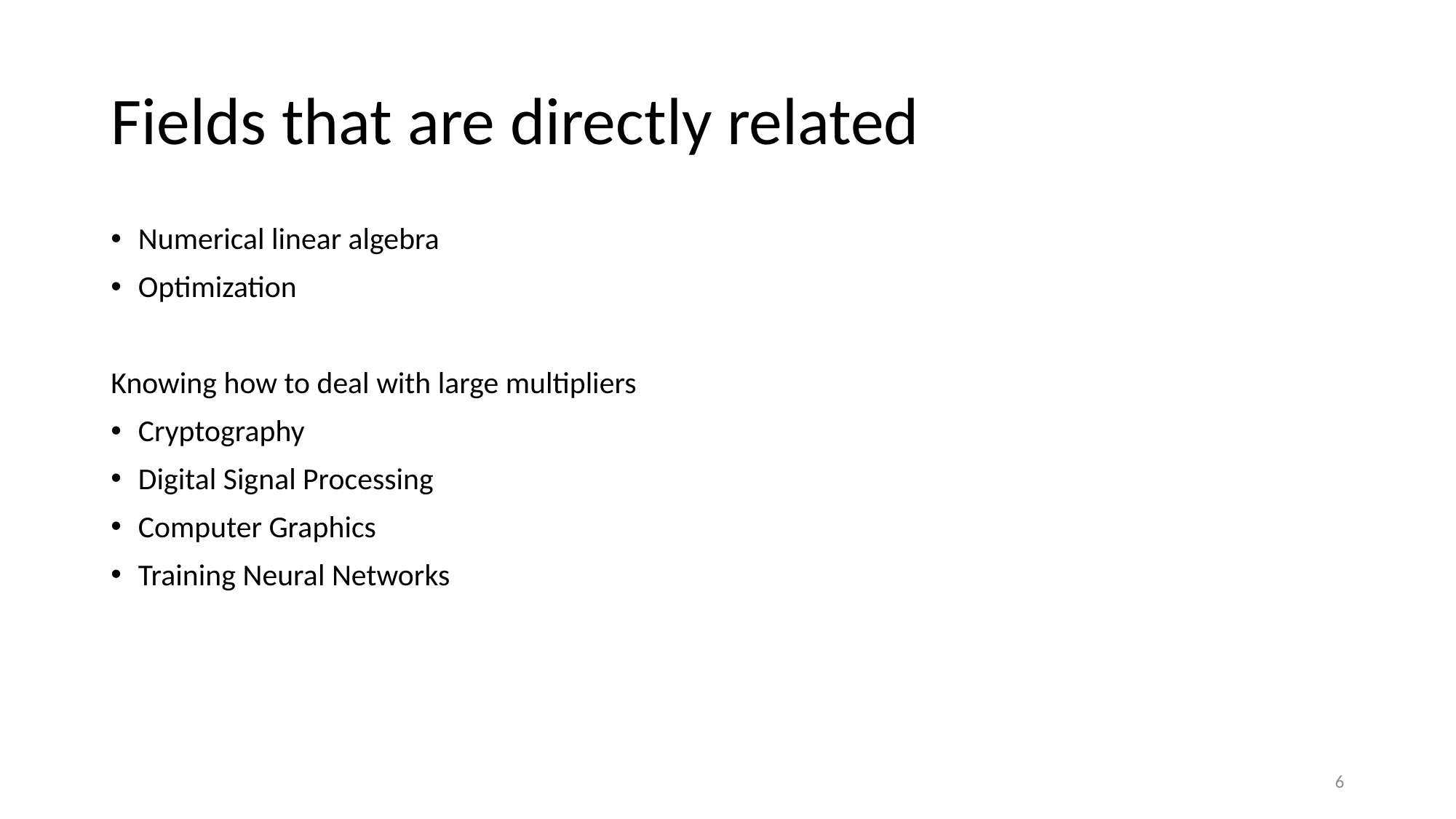

# Fields that are directly related
Numerical linear algebra
Optimization

Knowing how to deal with large multipliers
Cryptography
Digital Signal Processing
Computer Graphics
Training Neural Networks
6